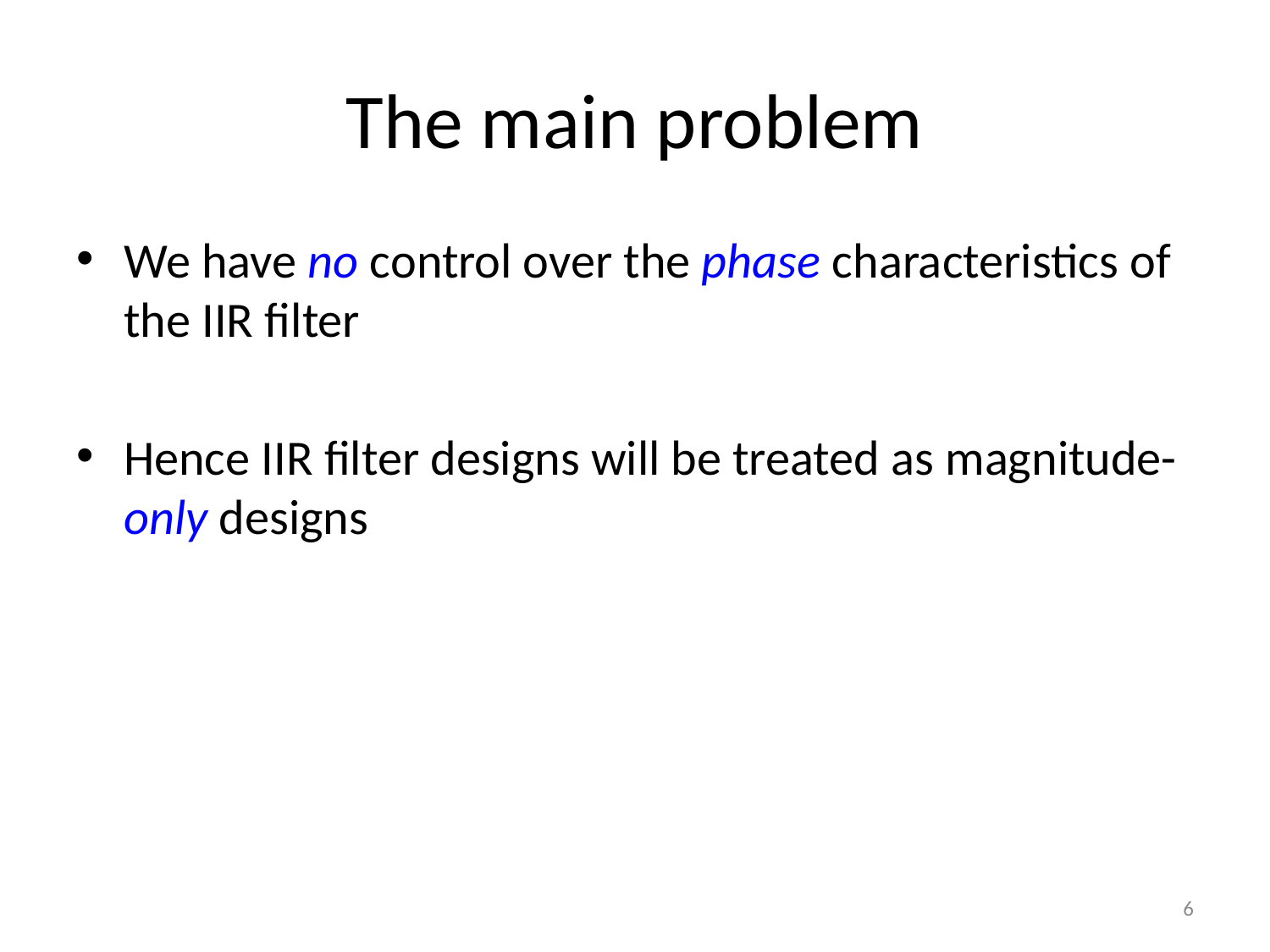

# The main problem
We have no control over the phase characteristics of the IIR filter

Hence IIR filter designs will be treated as magnitude-only designs

L13 – IIR Filter Design
6